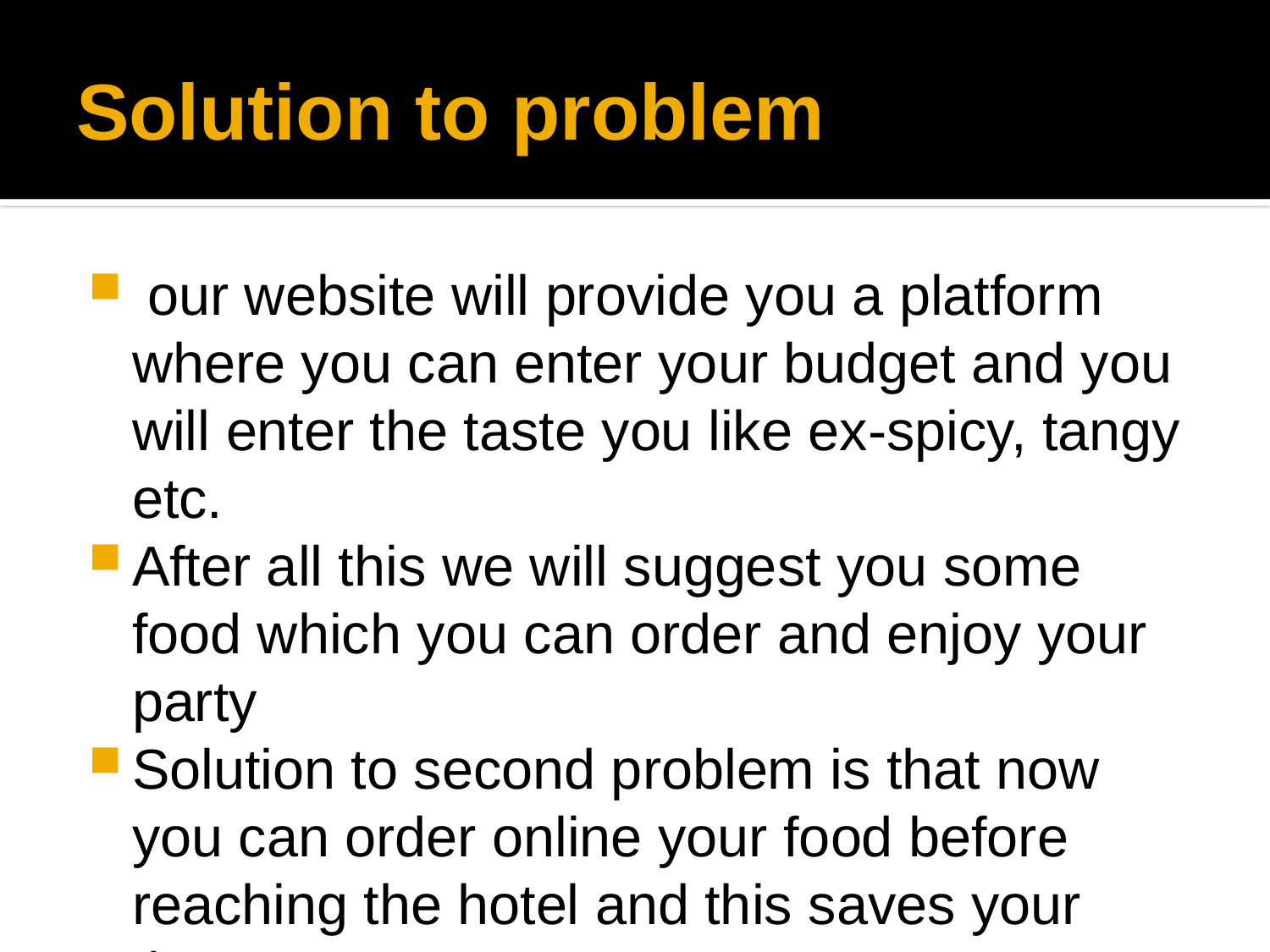

# Solution to problem
 our website will provide you a platform where you can enter your budget and you will enter the taste you like ex-spicy, tangy etc.
After all this we will suggest you some food which you can order and enjoy your party
Solution to second problem is that now you can order online your food before reaching the hotel and this saves your time.